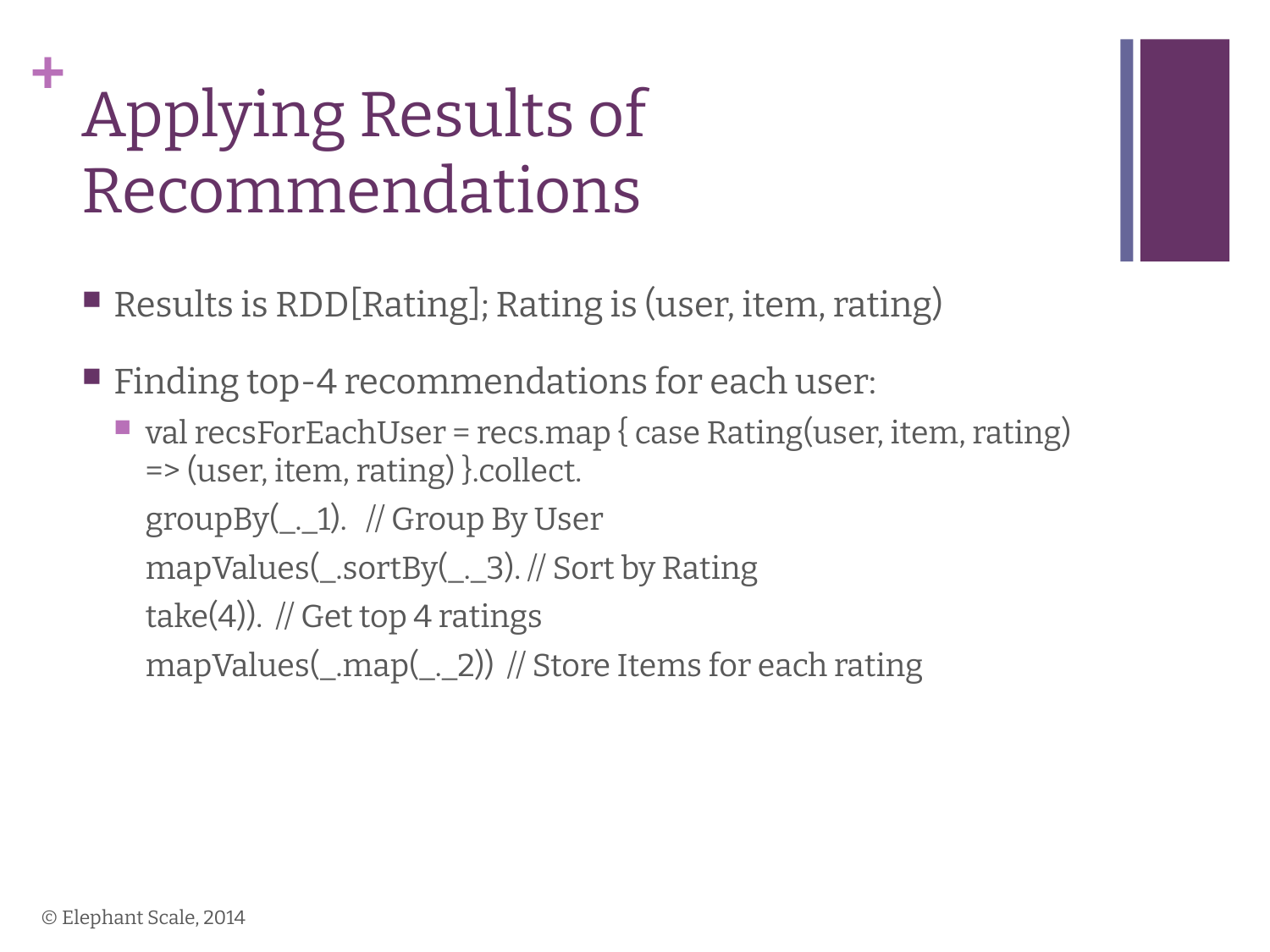

# Applying Results of Recommendations
Results is RDD[Rating]; Rating is (user, item, rating)
Finding top-4 recommendations for each user:
val recsForEachUser = recs.map { case Rating(user, item, rating) => (user, item, rating) }.collect.
groupBy(_._1).   // Group By User
mapValues(_.sortBy(_._3). // Sort by Rating
take(4)).  // Get top 4 ratings
mapValues(_.map(_._2))  // Store Items for each rating

© Elephant Scale, 2014